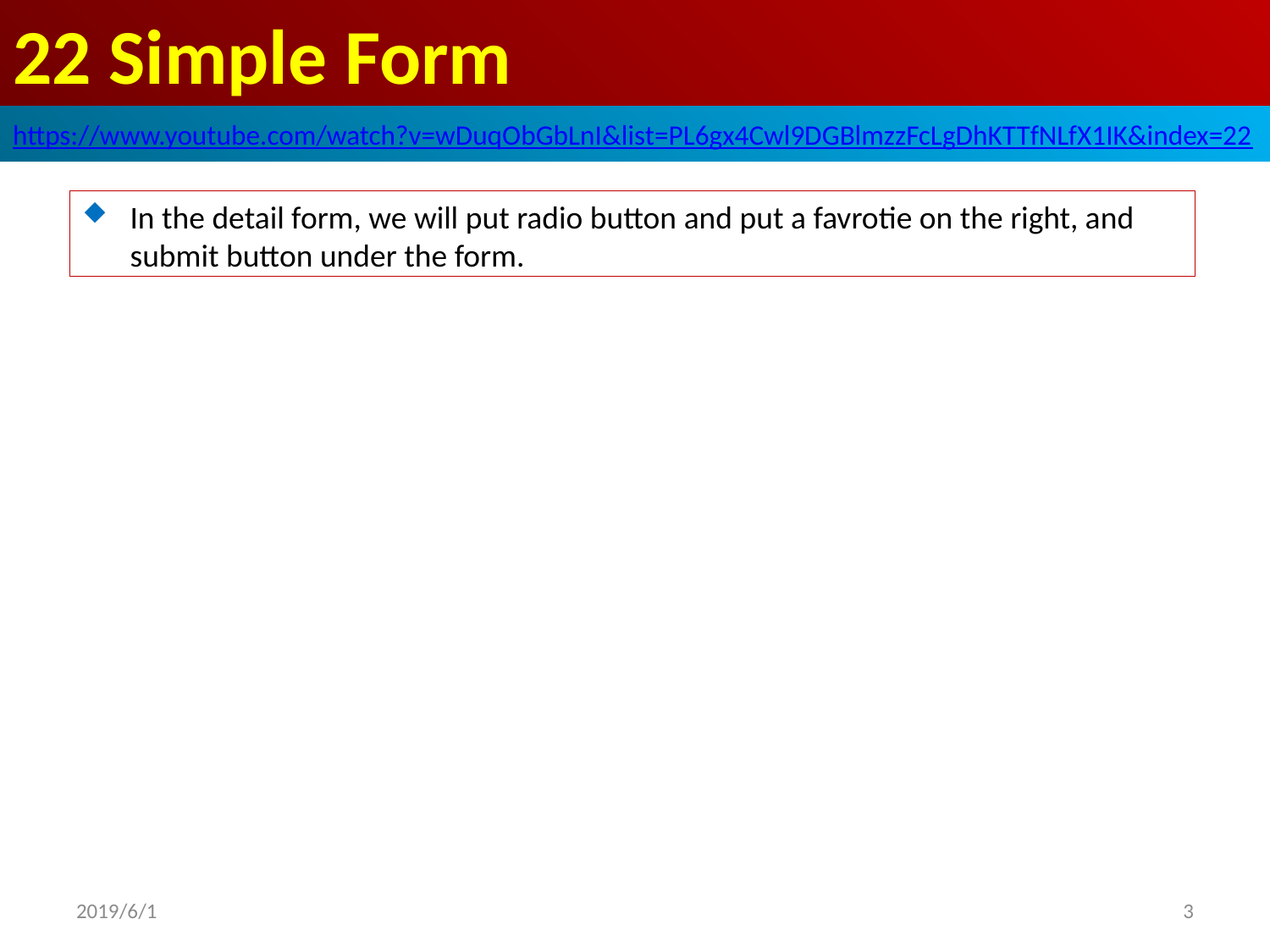

# 22 Simple Form
https://www.youtube.com/watch?v=wDuqObGbLnI&list=PL6gx4Cwl9DGBlmzzFcLgDhKTTfNLfX1IK&index=22
In the detail form, we will put radio button and put a favrotie on the right, and submit button under the form.
2019/6/1
3